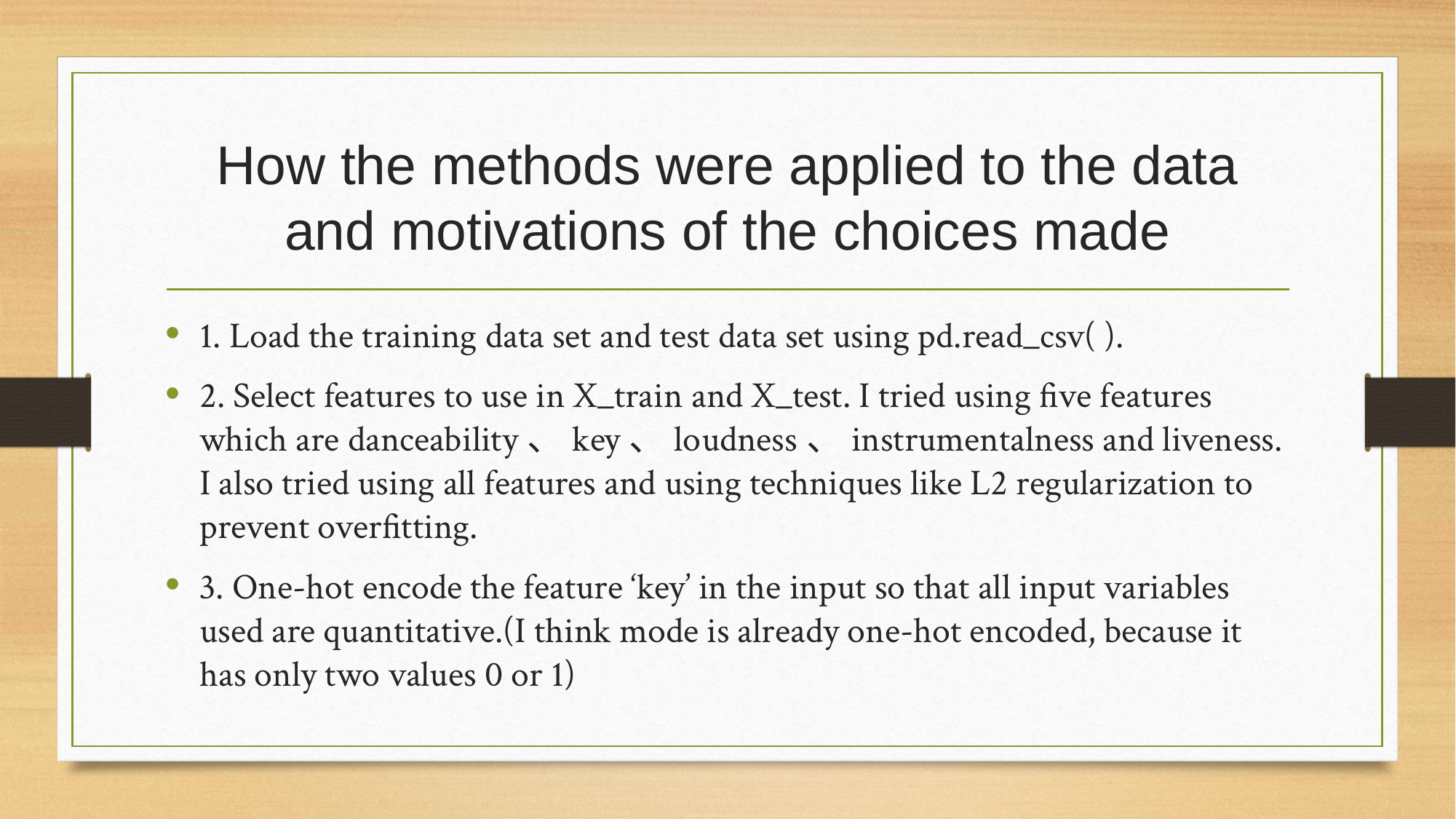

# How the methods were applied to the data and motivations of the choices made
1. Load the training data set and test data set using pd.read_csv( ).
2. Select features to use in X_train and X_test. I tried using five features which are danceability、key、loudness、instrumentalness and liveness. I also tried using all features and using techniques like L2 regularization to prevent overfitting.
3. One-hot encode the feature ‘key’ in the input so that all input variables used are quantitative.(I think mode is already one-hot encoded, because it has only two values ​​0 or 1)